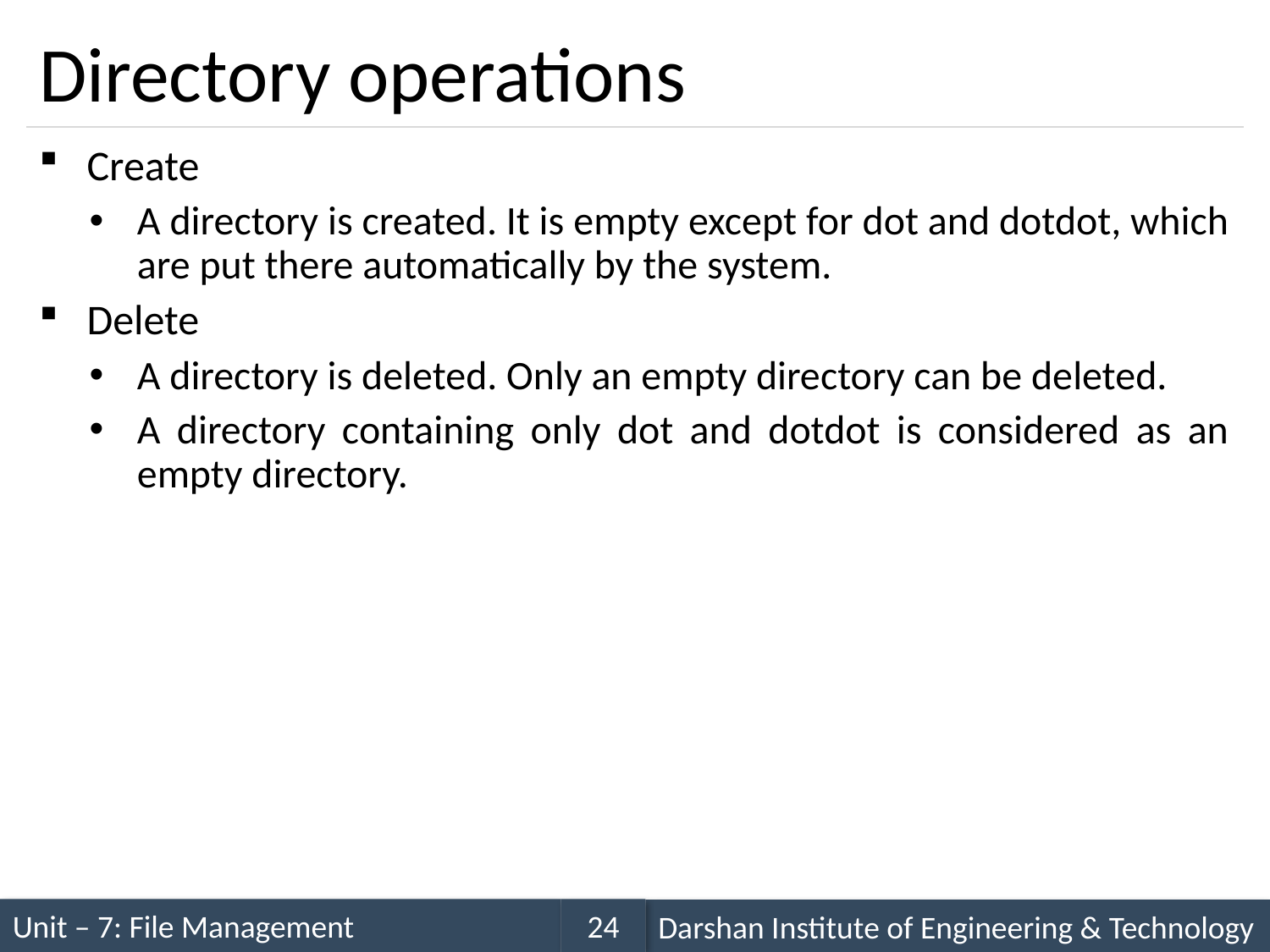

# Directory operations
Create
A directory is created. It is empty except for dot and dotdot, which are put there automatically by the system.
Delete
A directory is deleted. Only an empty directory can be deleted.
A directory containing only dot and dotdot is considered as an empty directory.